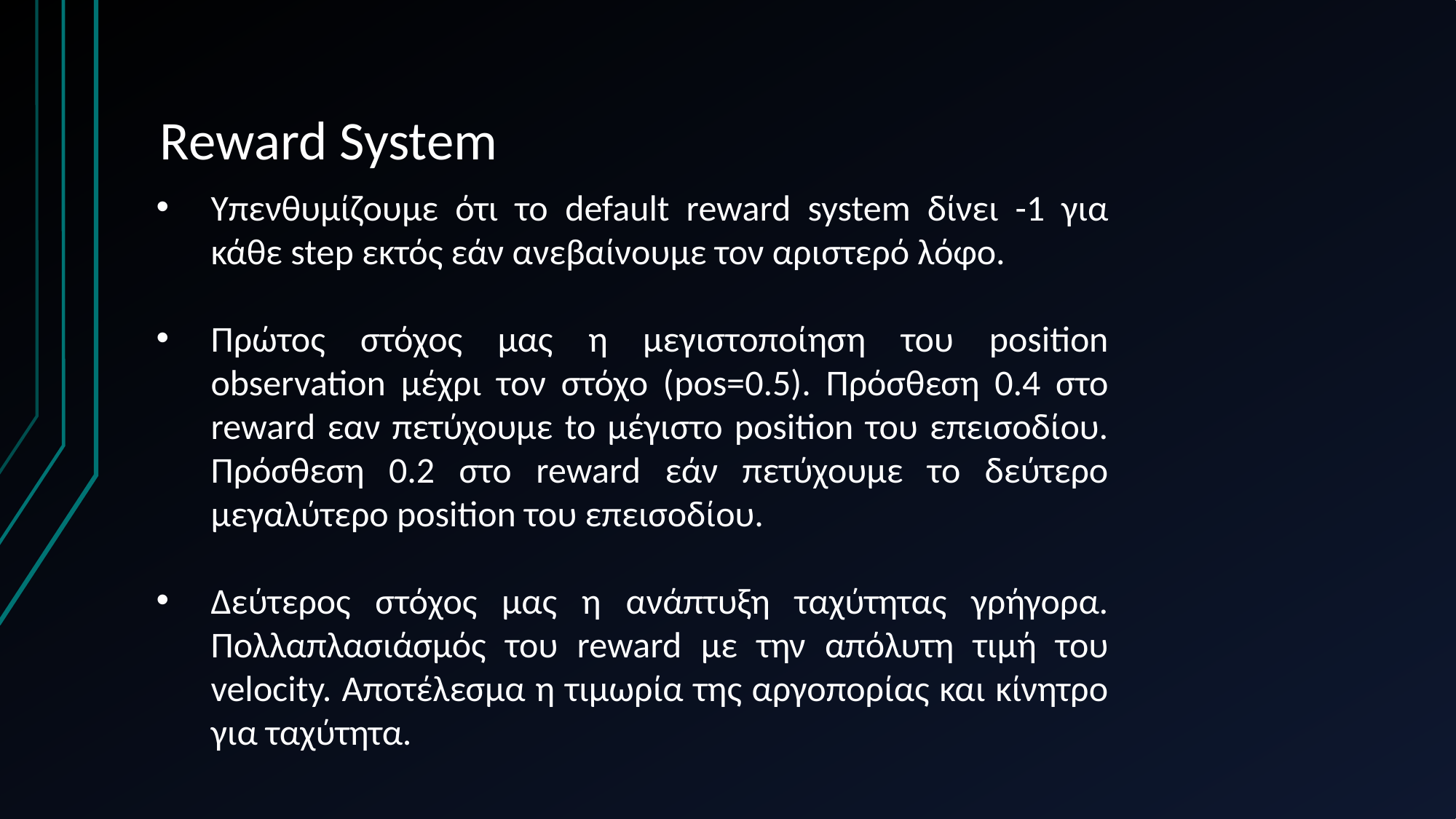

# Reward System
Υπενθυμίζουμε ότι το default reward system δίνει -1 για κάθε step εκτός εάν ανεβαίνουμε τον αριστερό λόφο.

Πρώτος στόχος μας η μεγιστοποίηση του position observation μέχρι τον στόχο (pos=0.5). Πρόσθεση 0.4 στο reward εαν πετύχουμε to μέγιστο position του επεισοδίου. Πρόσθεση 0.2 στο reward εάν πετύχουμε το δεύτερο μεγαλύτερο position του επεισοδίου.

Δεύτερος στόχος μας η ανάπτυξη ταχύτητας γρήγορα. Πολλαπλασιάσμός του reward με την απόλυτη τιμή του velocity. Αποτέλεσμα η τιμωρία της αργοπορίας και κίνητρο για ταχύτητα.